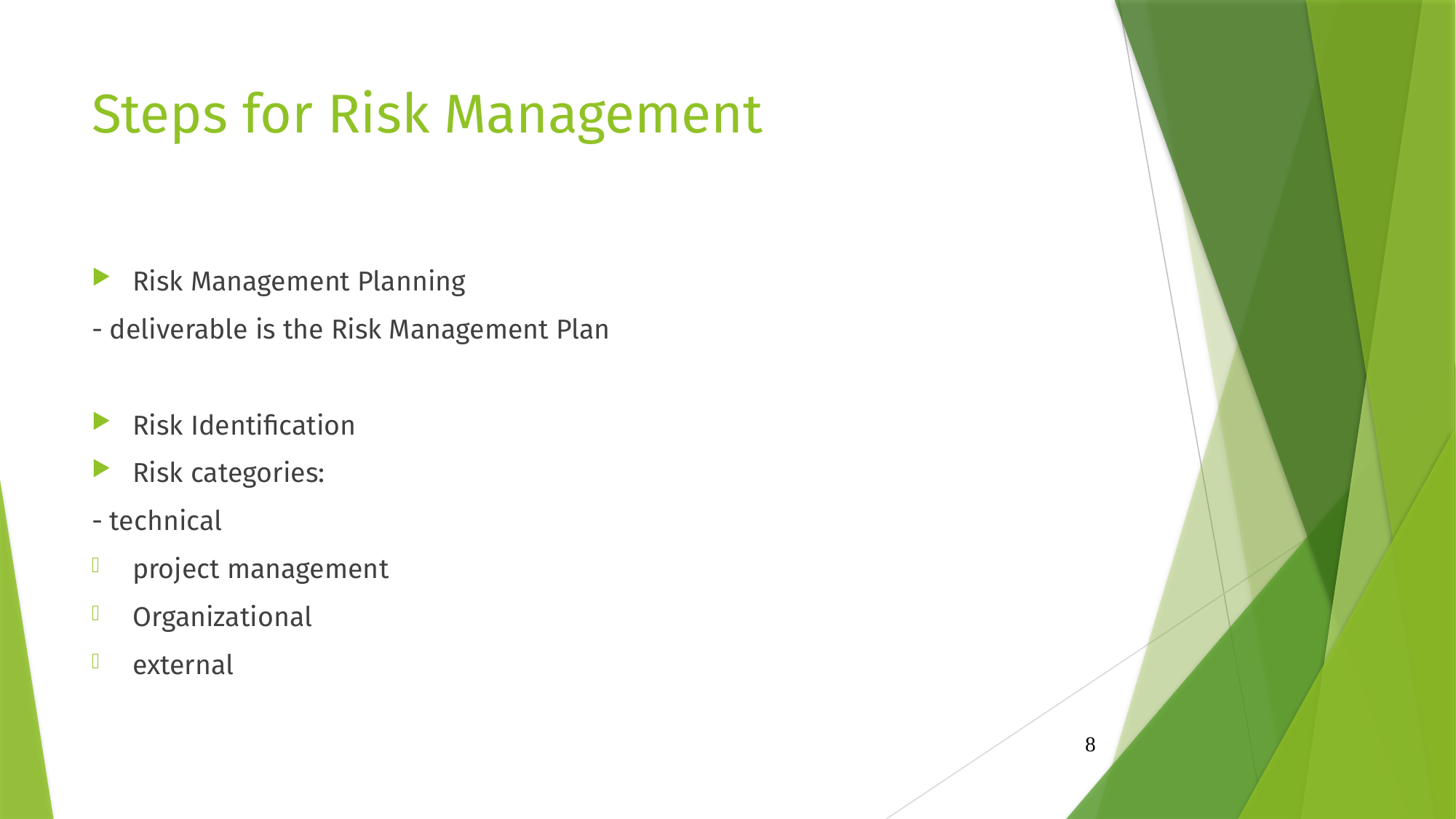

# Steps for Risk Management
Risk Management Planning
- deliverable is the Risk Management Plan

Risk Identification
Risk categories:
- technical
project management
Organizational
external

8